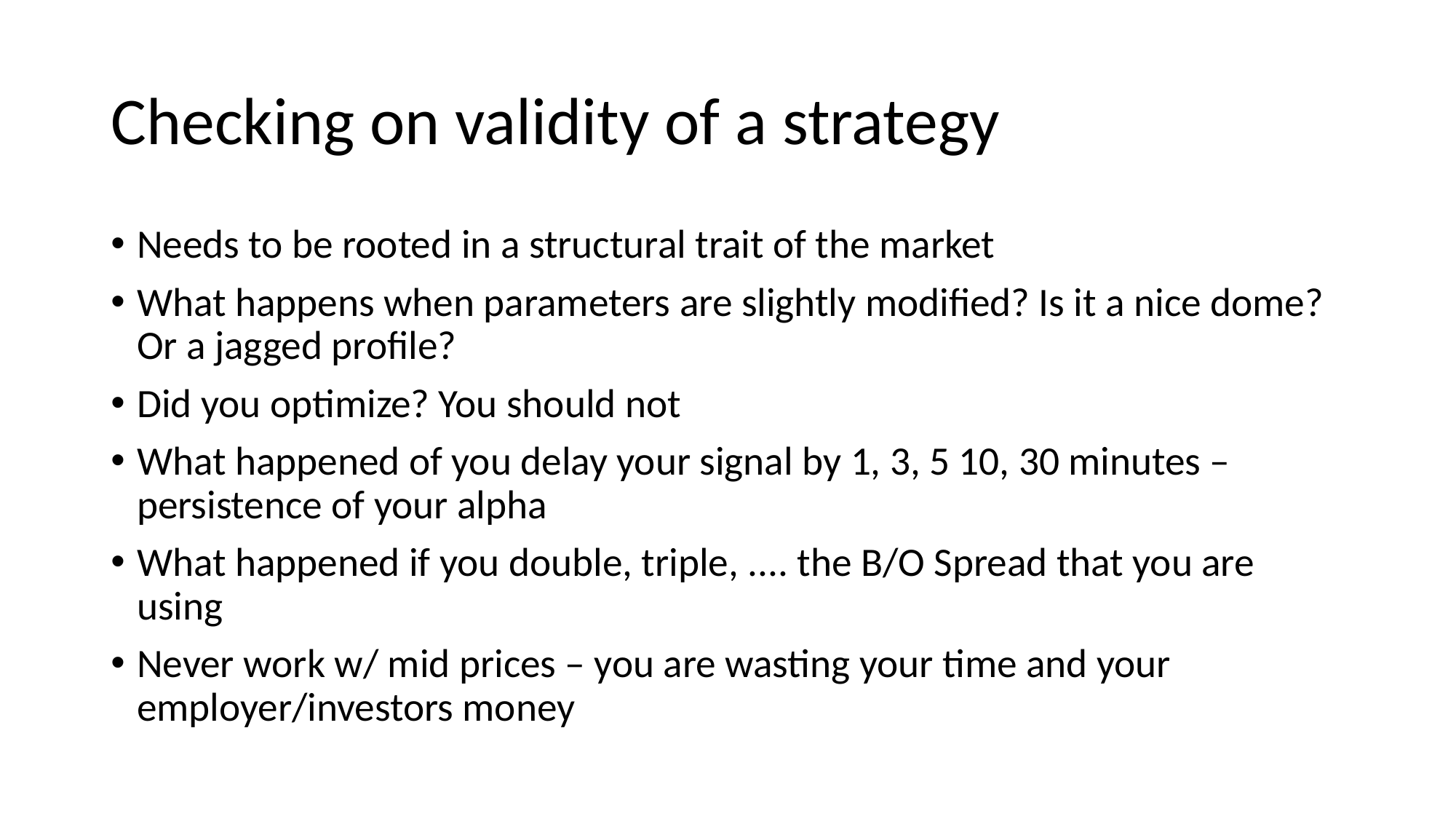

# Checking on validity of a strategy
Needs to be rooted in a structural trait of the market
What happens when parameters are slightly modified? Is it a nice dome? Or a jagged profile?
Did you optimize? You should not
What happened of you delay your signal by 1, 3, 5 10, 30 minutes – persistence of your alpha
What happened if you double, triple, .... the B/O Spread that you are using
Never work w/ mid prices – you are wasting your time and your employer/investors money